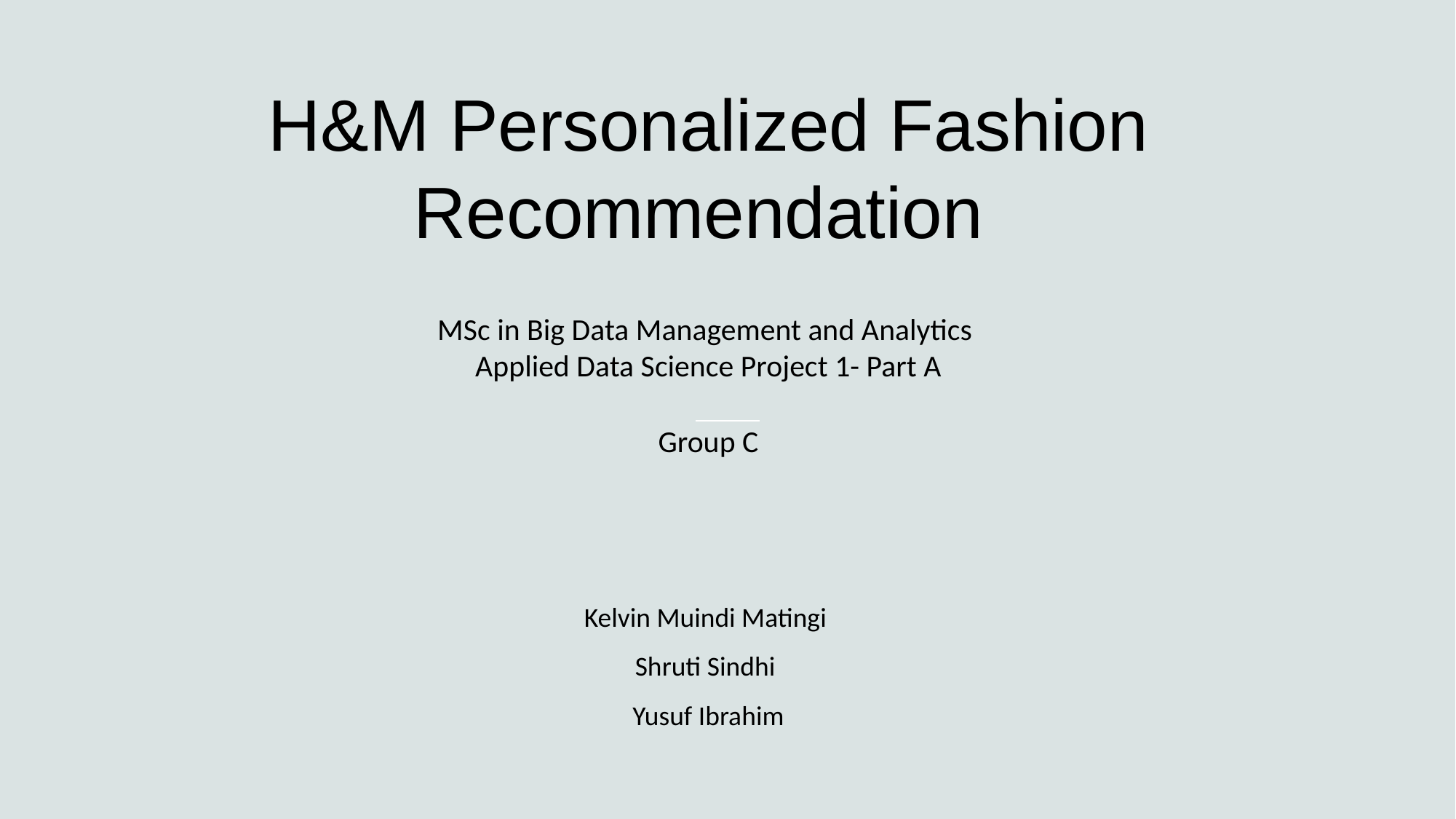

# H&M Personalized Fashion Recommendation
MSc in Big Data Management and Analytics
Applied Data Science Project 1- Part A
Group C

Kelvin Muindi Matingi
Shruti Sindhi
Yusuf Ibrahim